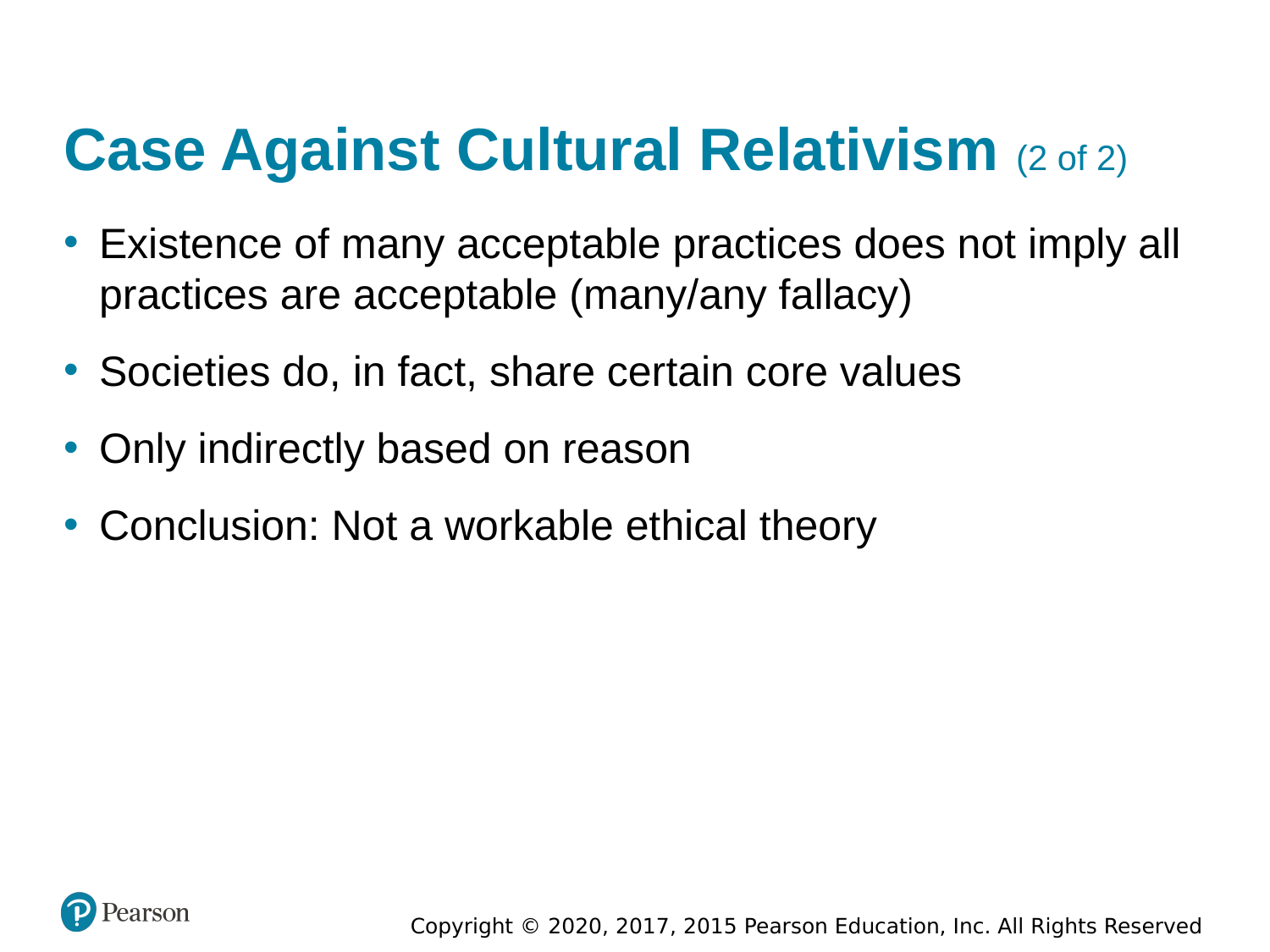

# Case Against Cultural Relativism (2 of 2)
Existence of many acceptable practices does not imply all practices are acceptable (many/any fallacy)
Societies do, in fact, share certain core values
Only indirectly based on reason
Conclusion: Not a workable ethical theory